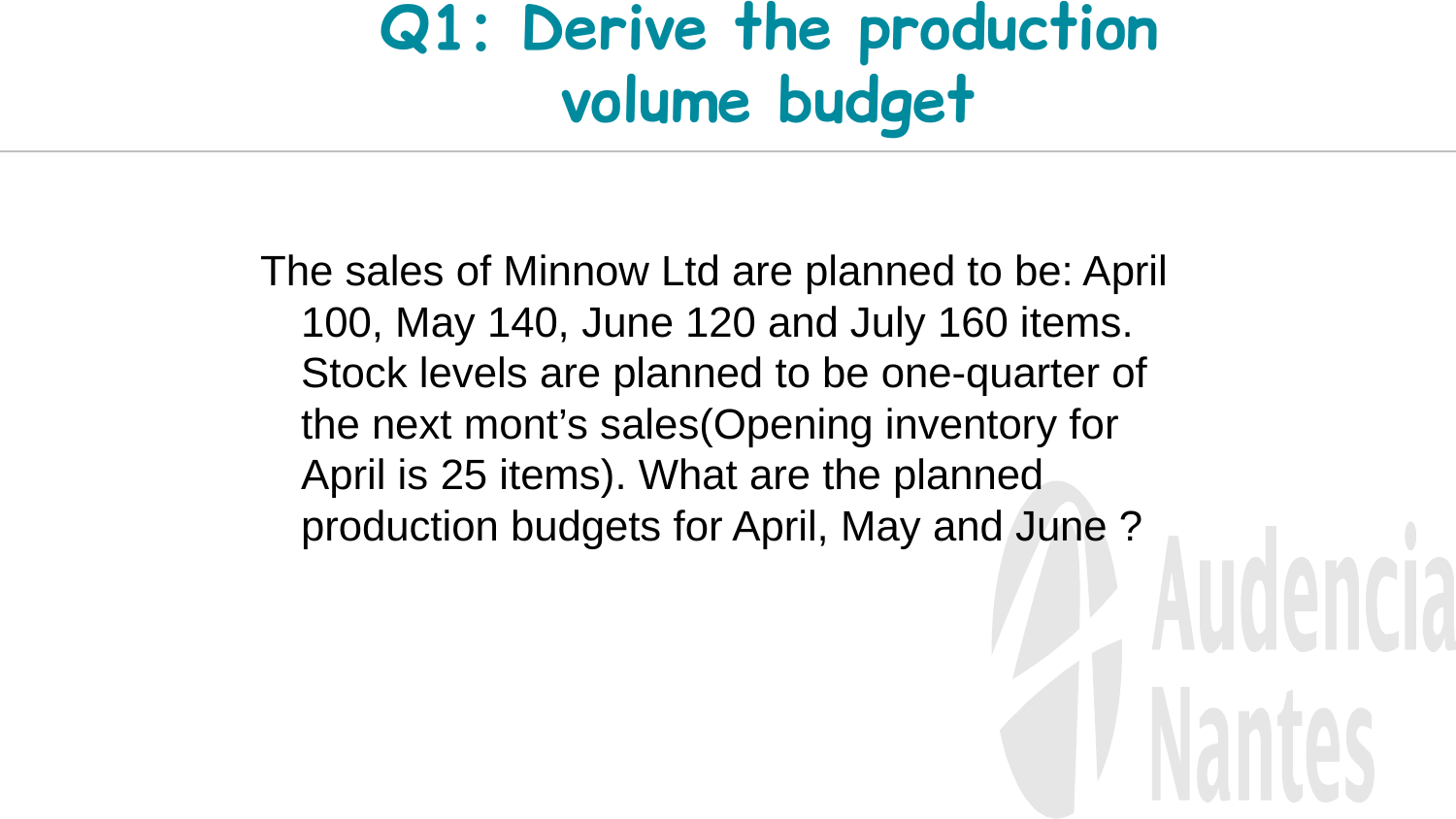

Q1: Derive the production volume budget

The sales of Minnow Ltd are planned to be: April 100, May 140, June 120 and July 160 items. Stock levels are planned to be one-quarter of the next mont’s sales(Opening inventory for April is 25 items). What are the planned production budgets for April, May and June ?